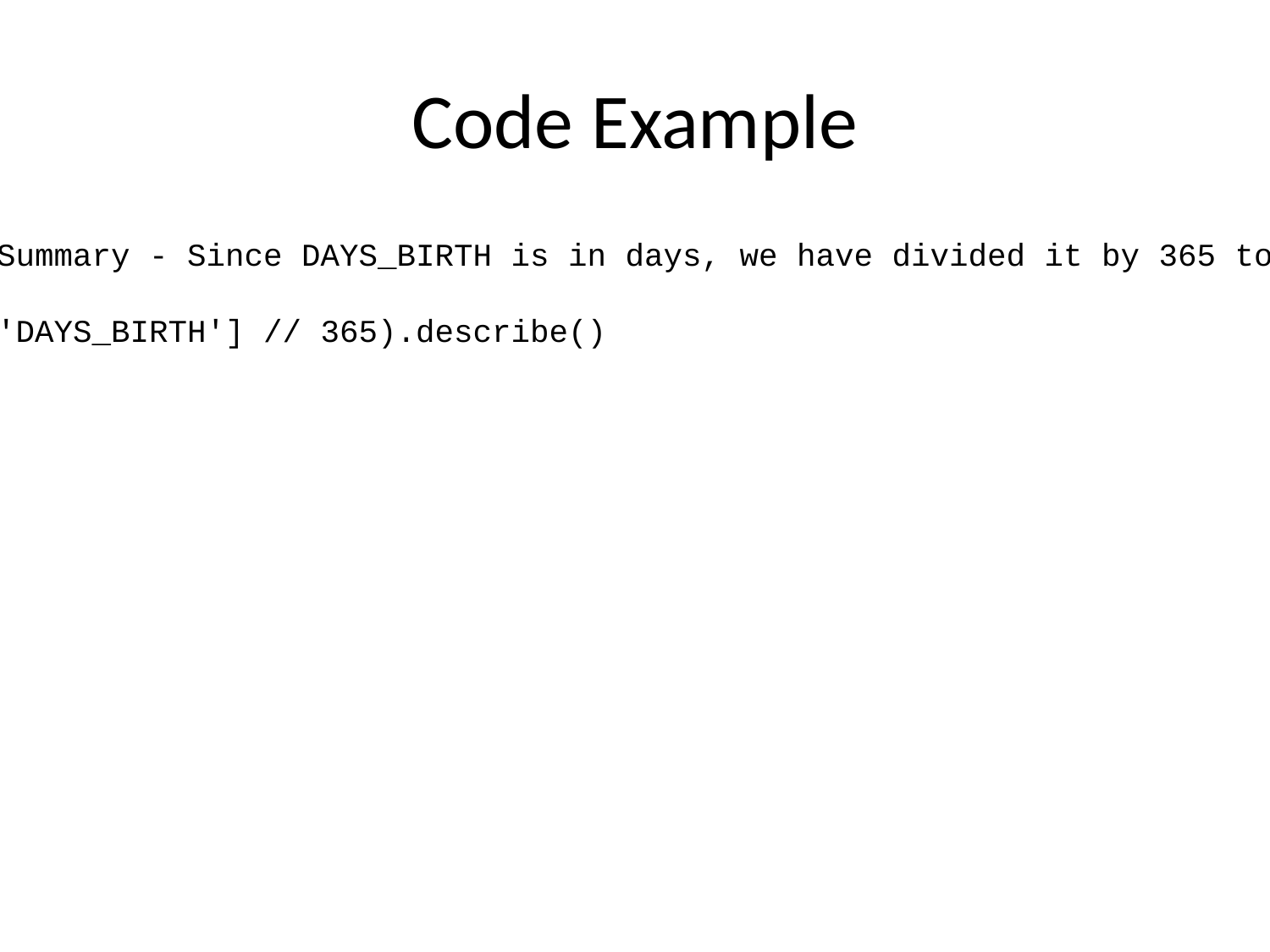

# Code Example

# Check the Age Summary - Since DAYS_BIRTH is in days, we have divided it by 365 to get it in years (application_df['DAYS_BIRTH'] // 365).describe()